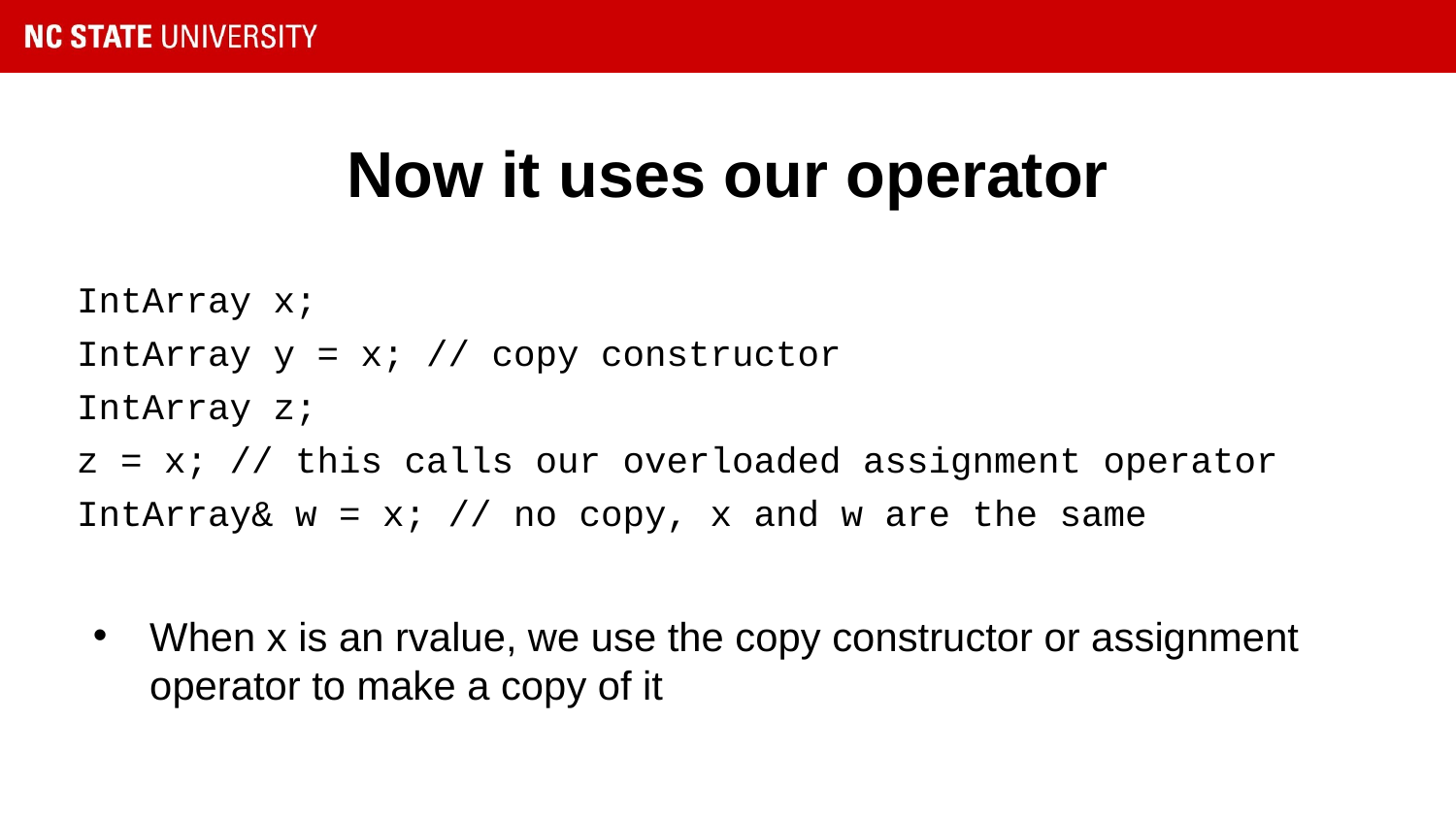

# Now it uses our operator
IntArray x;
IntArray y = x; // copy constructor
IntArray z;
z = x; // this calls our overloaded assignment operator
IntArray& w = x; // no copy, x and w are the same

When x is an rvalue, we use the copy constructor or assignment operator to make a copy of it